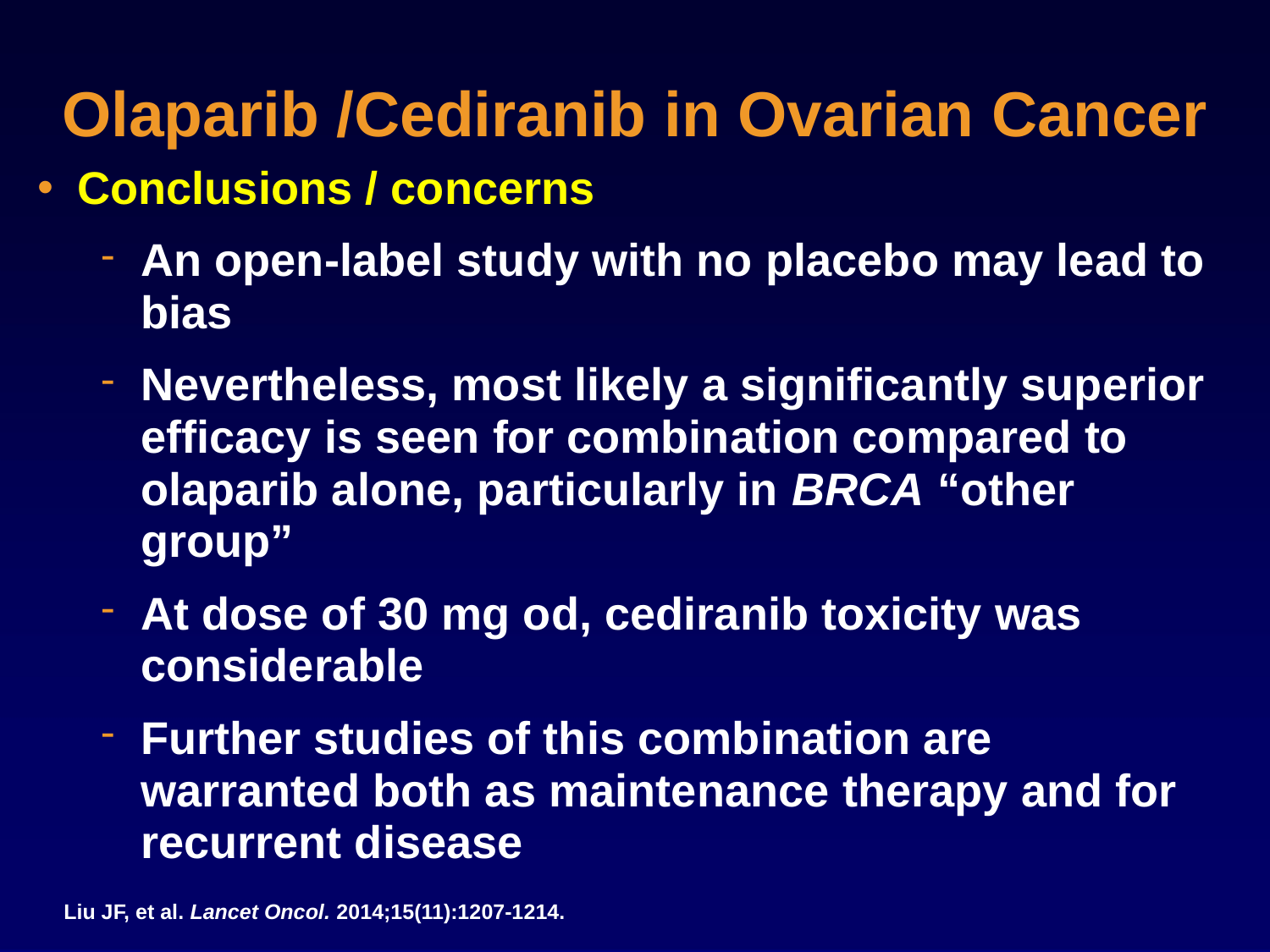

Olaparib /Cediranib in Ovarian Cancer

Conclusions / concerns

An open-label study with no placebo may lead to bias

Nevertheless, most likely a significantly superior efficacy is seen for combination compared to olaparib alone, particularly in BRCA “other group”

At dose of 30 mg od, cediranib toxicity was considerable

Further studies of this combination are warranted both as maintenance therapy and for recurrent disease
Liu JF, et al. Lancet Oncol. 2014;15(11):1207-1214.